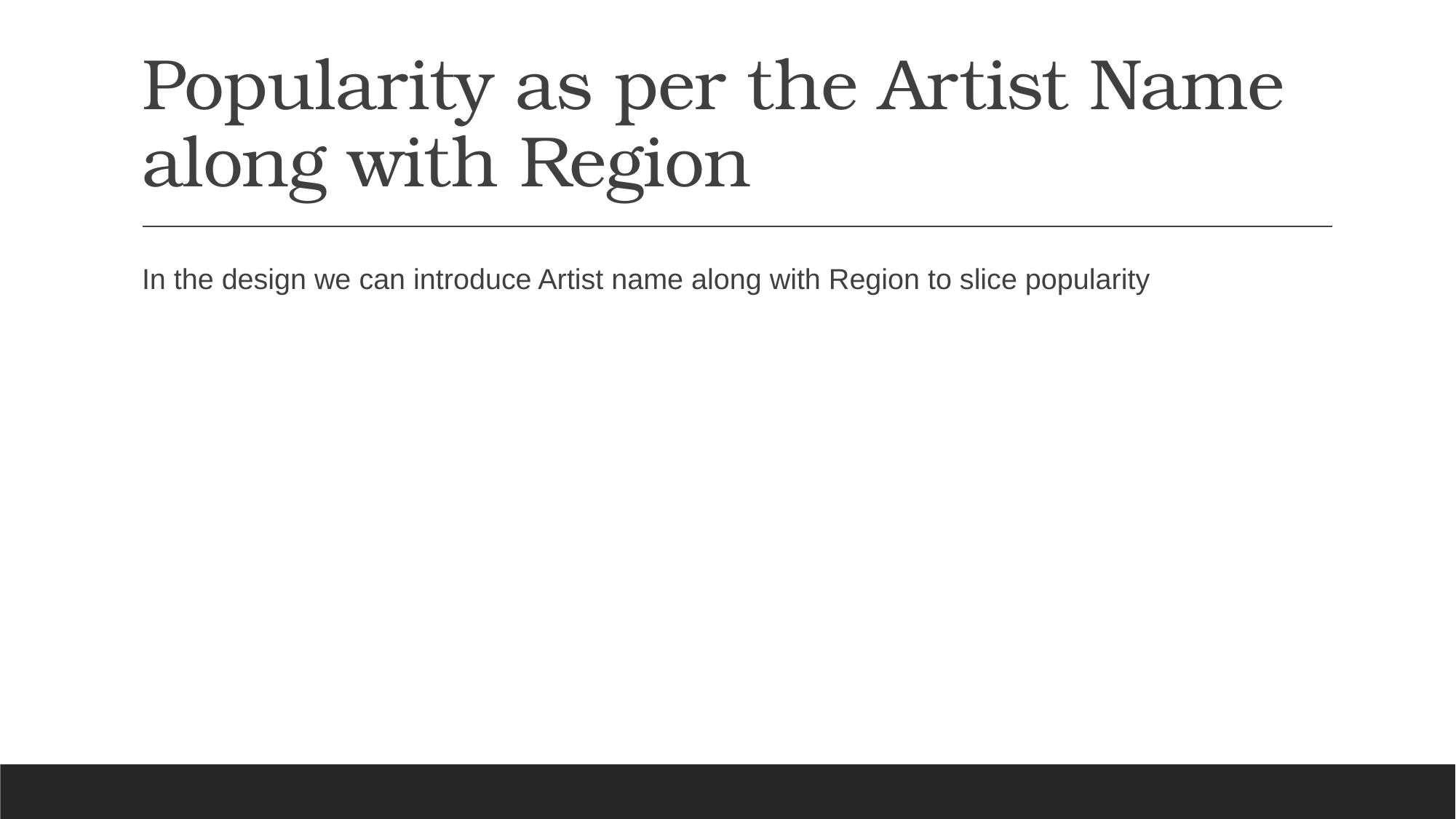

# Popularity as per the Artist Name along with Region
In the design we can introduce Artist name along with Region to slice popularity